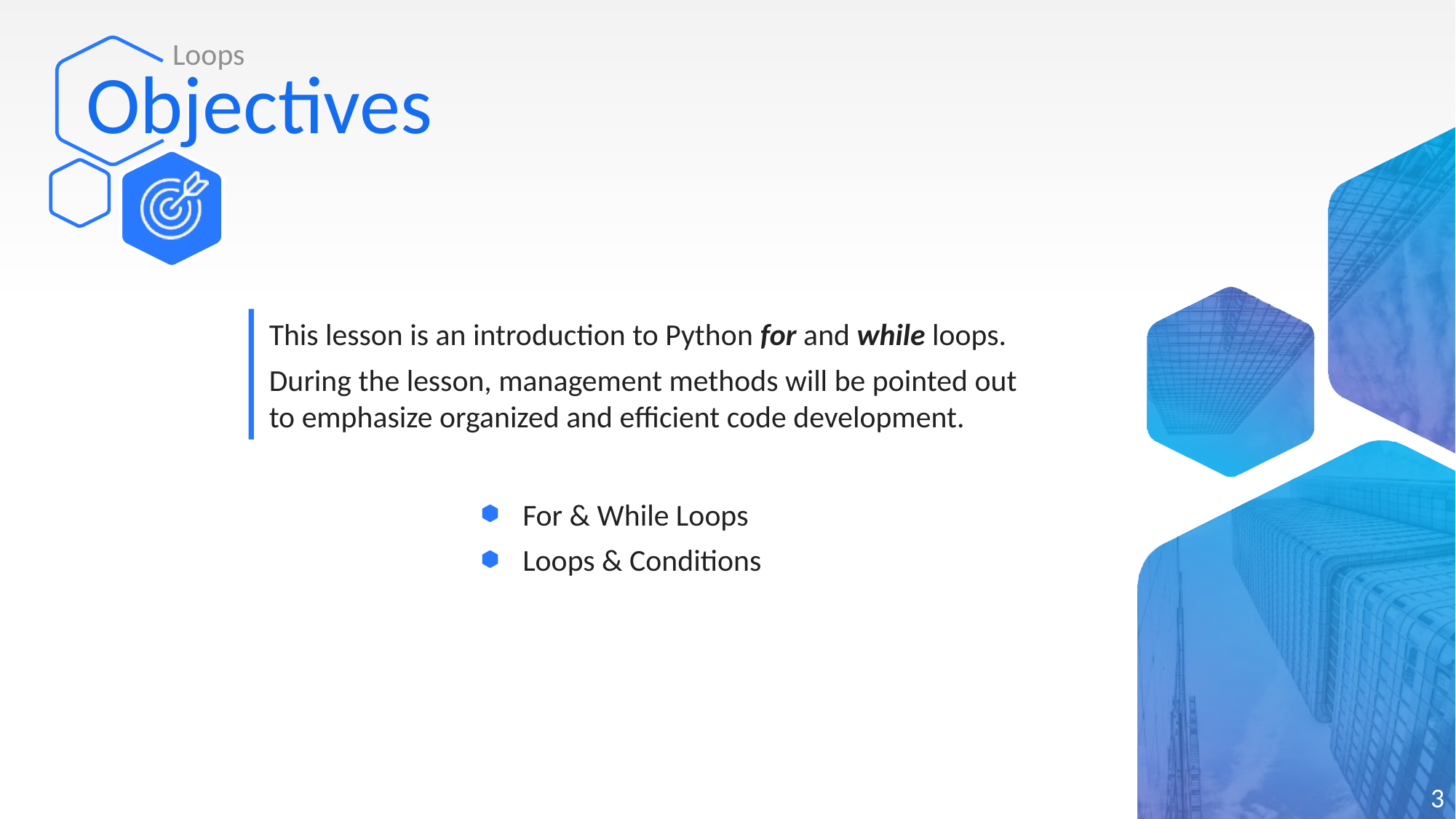

Loops
# Objectives
This lesson is an introduction to Python for and while loops.
During the lesson, management methods will be pointed out to emphasize organized and efficient code development.
For & While Loops
Loops & Conditions